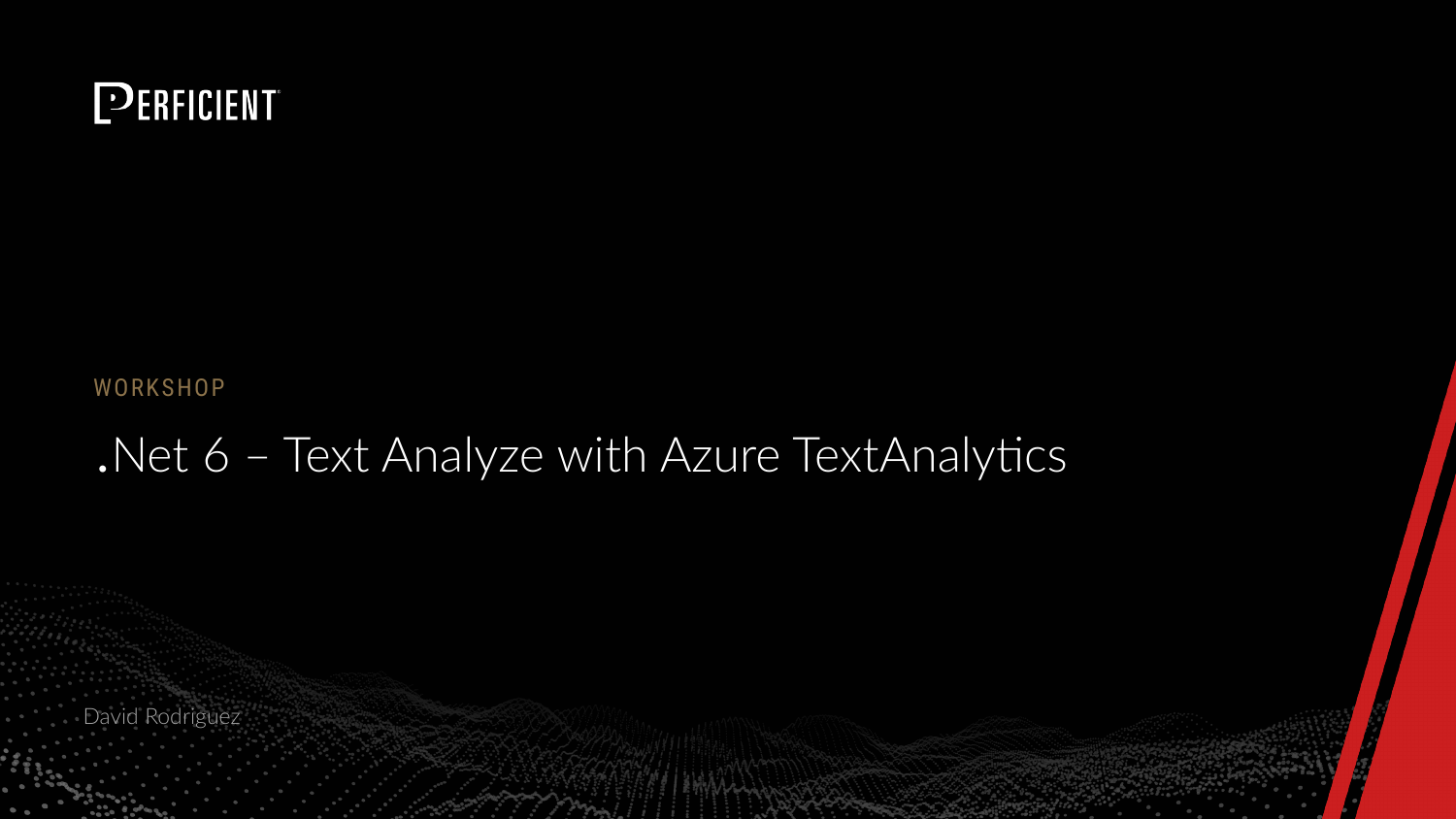

WorkSHOp
# .Net 6 – Text Analyze with Azure TextAnalytics
David Rodriguez